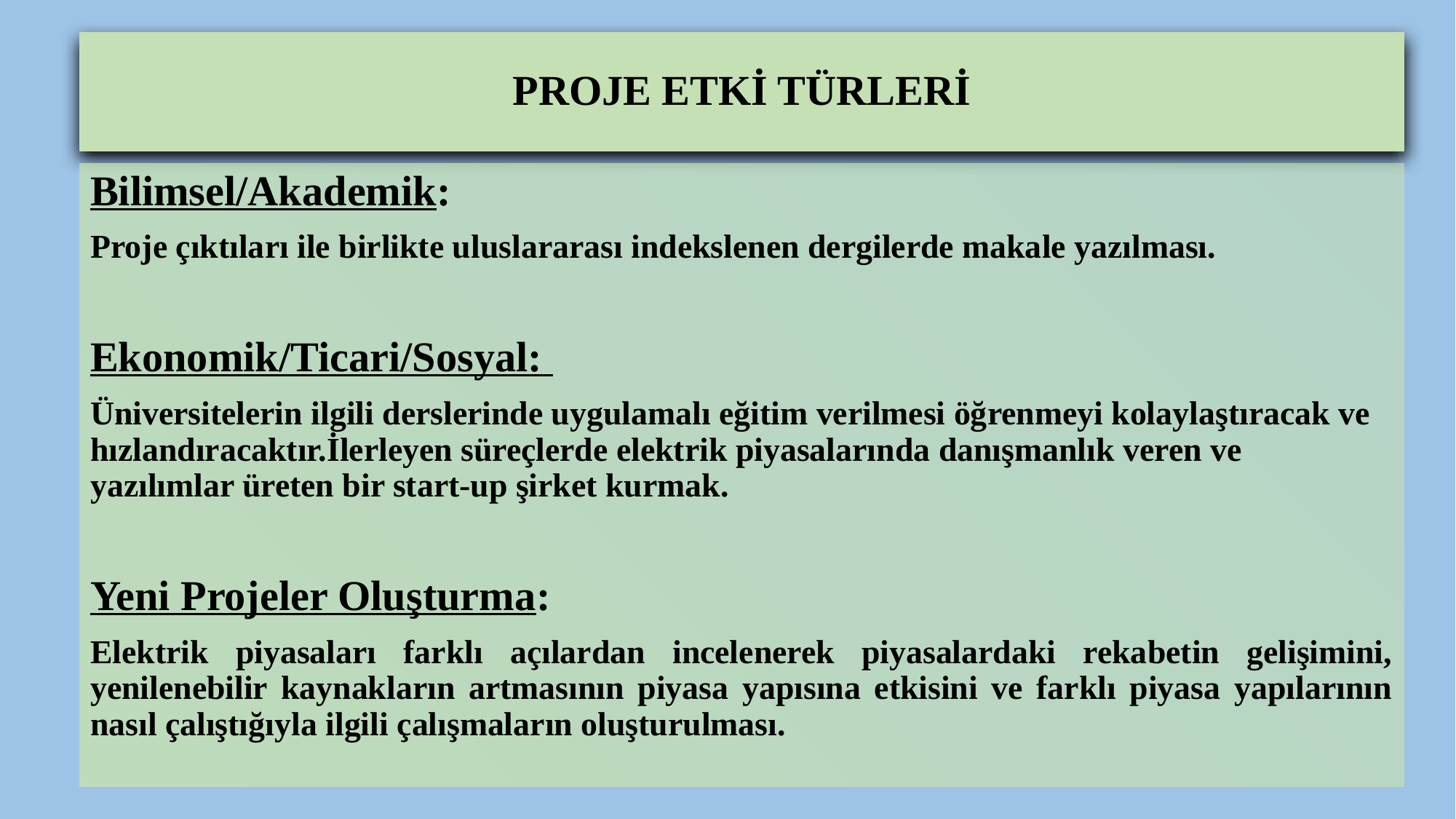

# PROJE ETKİ TÜRLERİ
Bilimsel/Akademik:
Proje çıktıları ile birlikte uluslararası indekslenen dergilerde makale yazılması.

Ekonomik/Ticari/Sosyal:
Üniversitelerin ilgili derslerinde uygulamalı eğitim verilmesi öğrenmeyi kolaylaştıracak ve hızlandıracaktır.İlerleyen süreçlerde elektrik piyasalarında danışmanlık veren ve yazılımlar üreten bir start-up şirket kurmak.

Yeni Projeler Oluşturma:
Elektrik piyasaları farklı açılardan incelenerek piyasalardaki rekabetin gelişimini, yenilenebilir kaynakların artmasının piyasa yapısına etkisini ve farklı piyasa yapılarının nasıl çalıştığıyla ilgili çalışmaların oluşturulması.